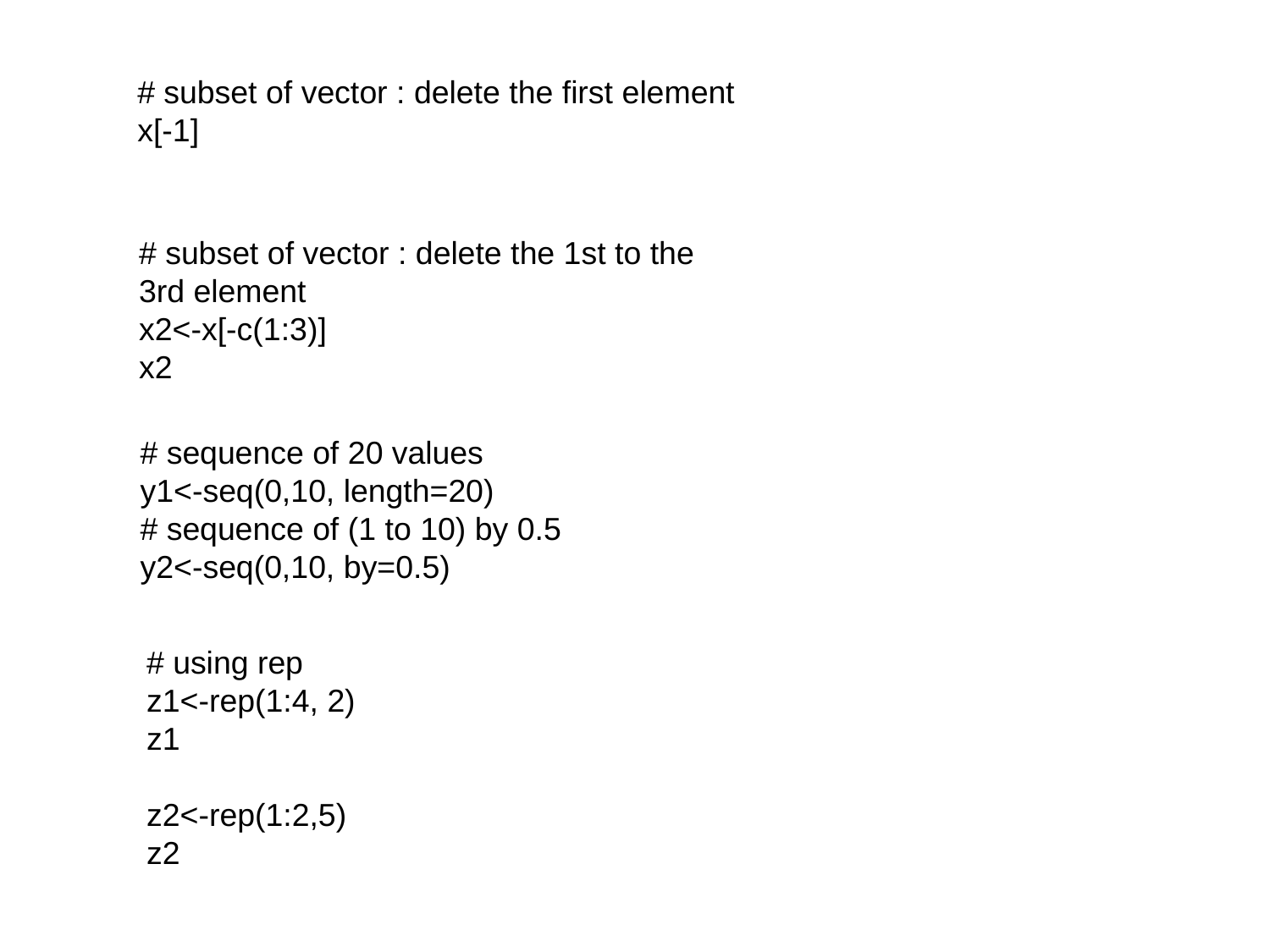

# subset of vector : delete the first element
x[-1]
# subset of vector : delete the 1st to the 3rd element
x2<-x[-c(1:3)]
x2
# sequence of 20 values
y1<-seq(0,10, length=20)
# sequence of (1 to 10) by 0.5
y2<-seq(0,10, by=0.5)
# using rep
z1<-rep(1:4, 2)
z1

z2<-rep(1:2,5)
z2